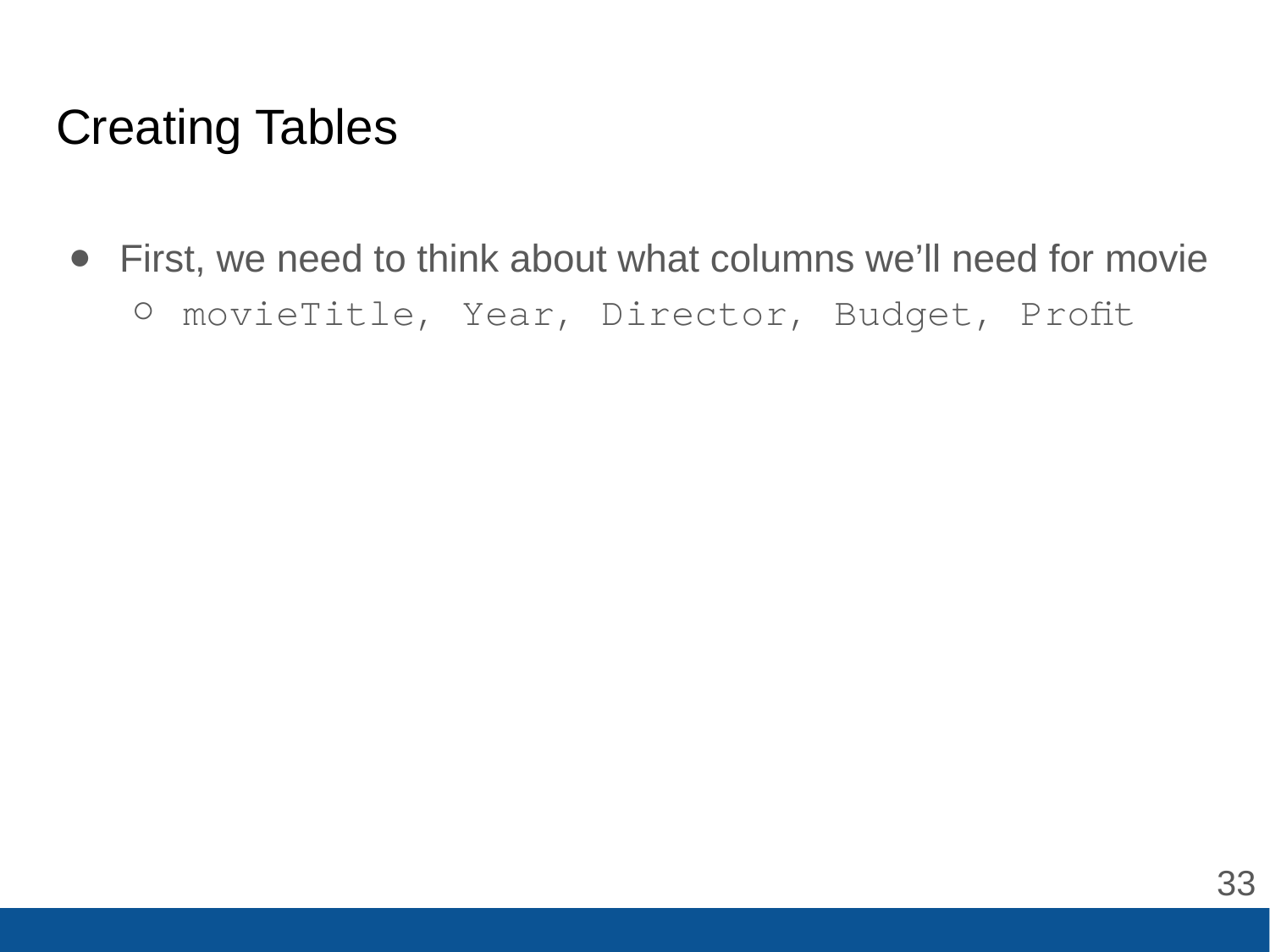

# Creating Tables
First, we need to think about what columns we’ll need for movie
movieTitle, Year, Director, Budget, Profit

33